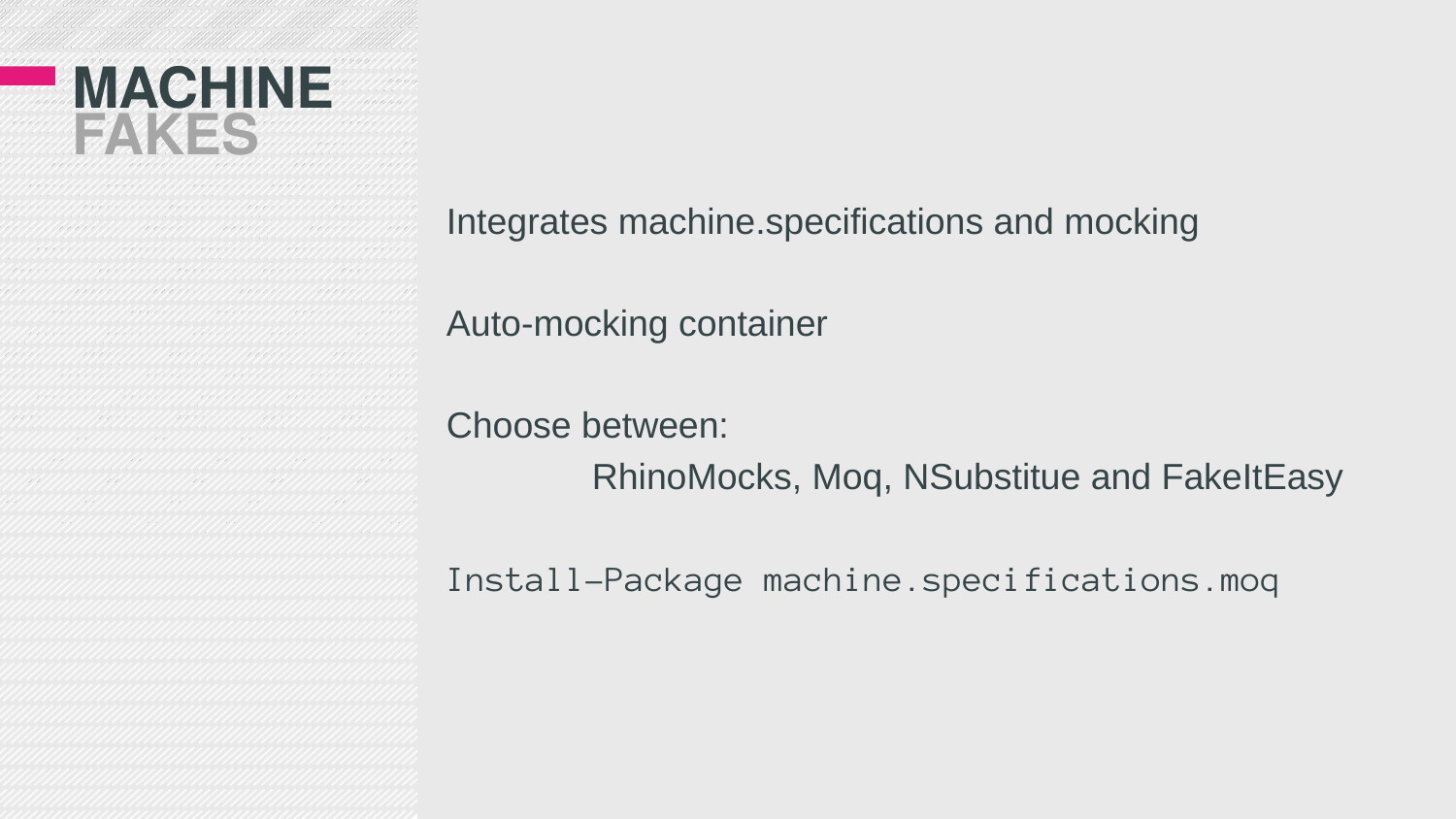

# MACHINE FAKES
Integrates machine.specifications and mocking

Auto-mocking container

Choose between:
	RhinoMocks, Moq, NSubstitue and FakeItEasy

Install-Package machine.specifications.moq